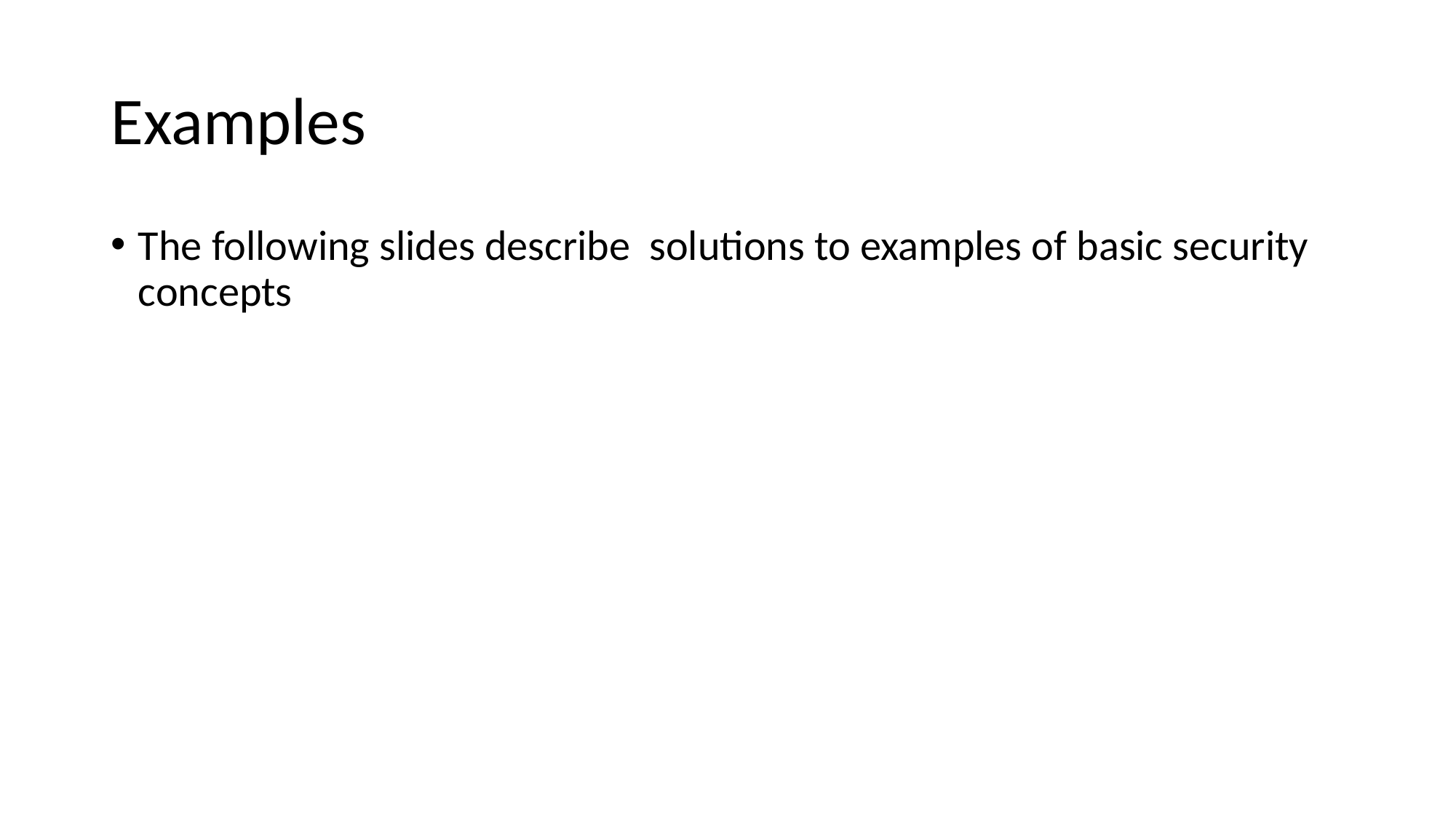

# Examples
The following slides describe  solutions to examples of basic security concepts